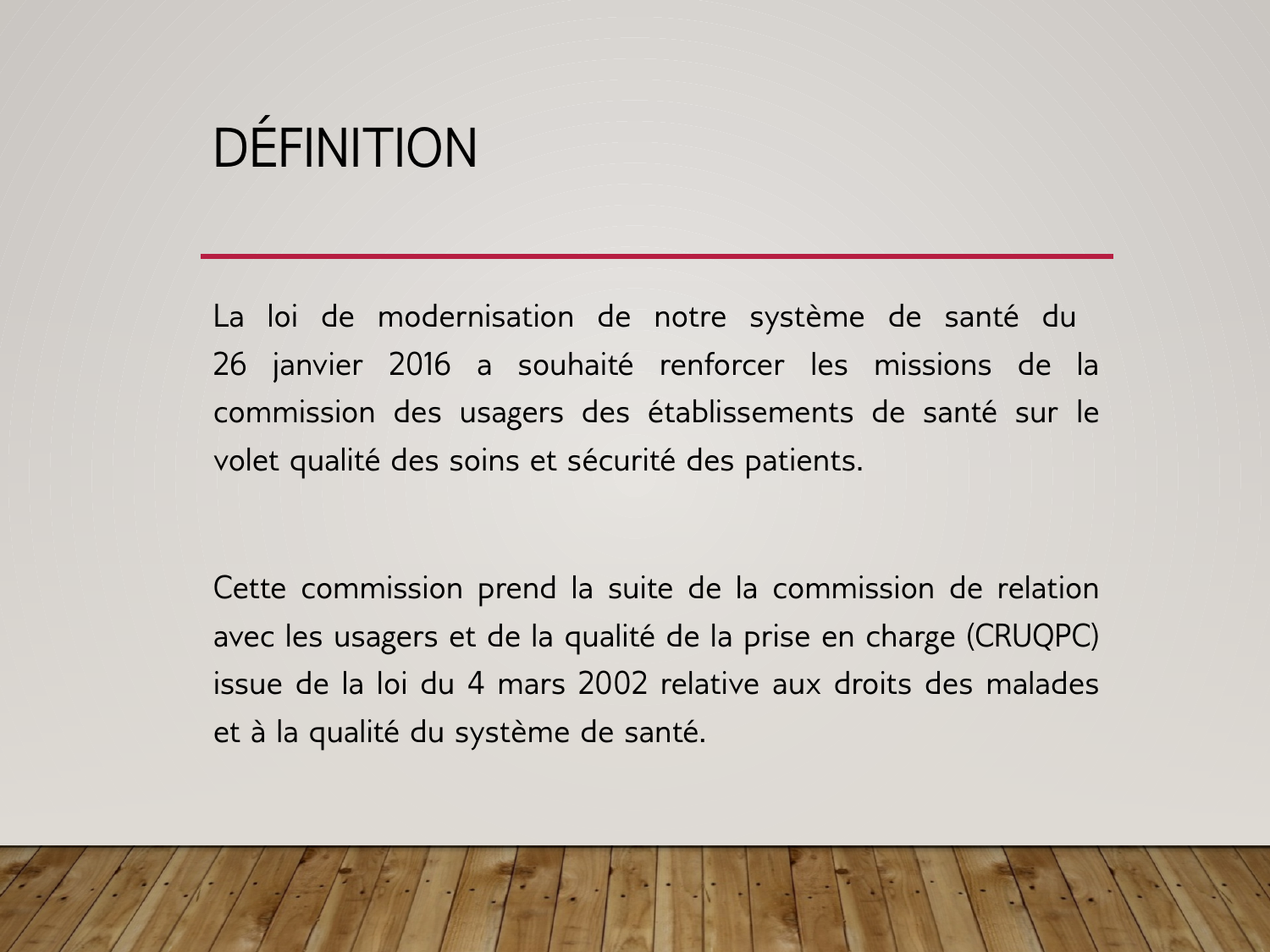

# définition
La loi de modernisation de notre système de santé du
26 janvier 2016 a souhaité renforcer les missions de la commission des usagers des établissements de santé sur le volet qualité des soins et sécurité des patients.

Cette commission prend la suite de la commission de relation avec les usagers et de la qualité de la prise en charge (CRUQPC) issue de la loi du 4 mars 2002 relative aux droits des malades et à la qualité du système de santé.